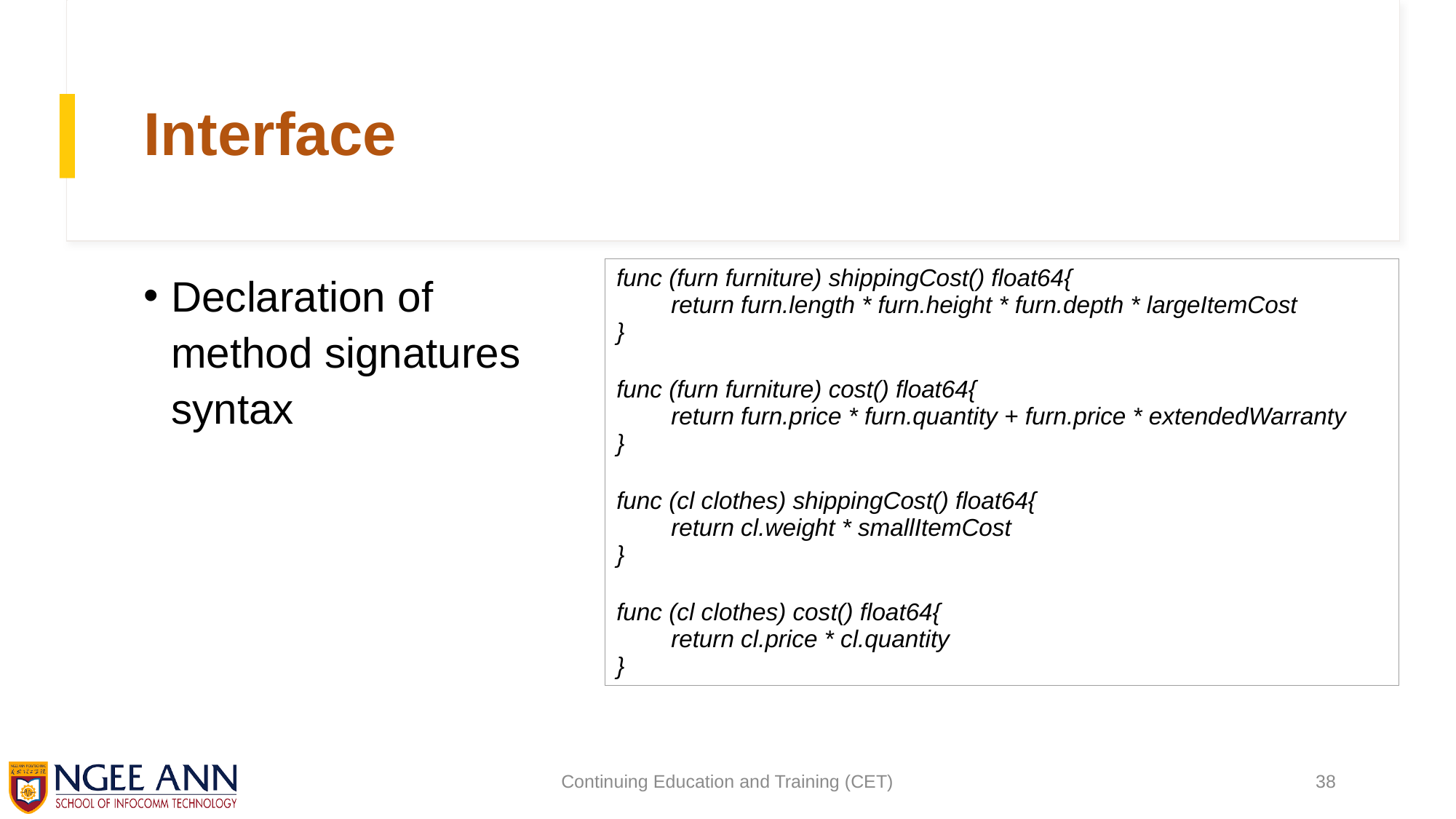

# Interface

Declaration of method signatures syntax
| func (furn furniture) shippingCost() float64{ return furn.length \* furn.height \* furn.depth \* largeItemCost  } func (furn furniture) cost() float64{ return furn.price \* furn.quantity + furn.price \* extendedWarranty } func (cl clothes) shippingCost() float64{ return cl.weight \* smallItemCost  } func (cl clothes) cost() float64{ return cl.price \* cl.quantity } |
| --- |
Continuing Education and Training (CET)
38